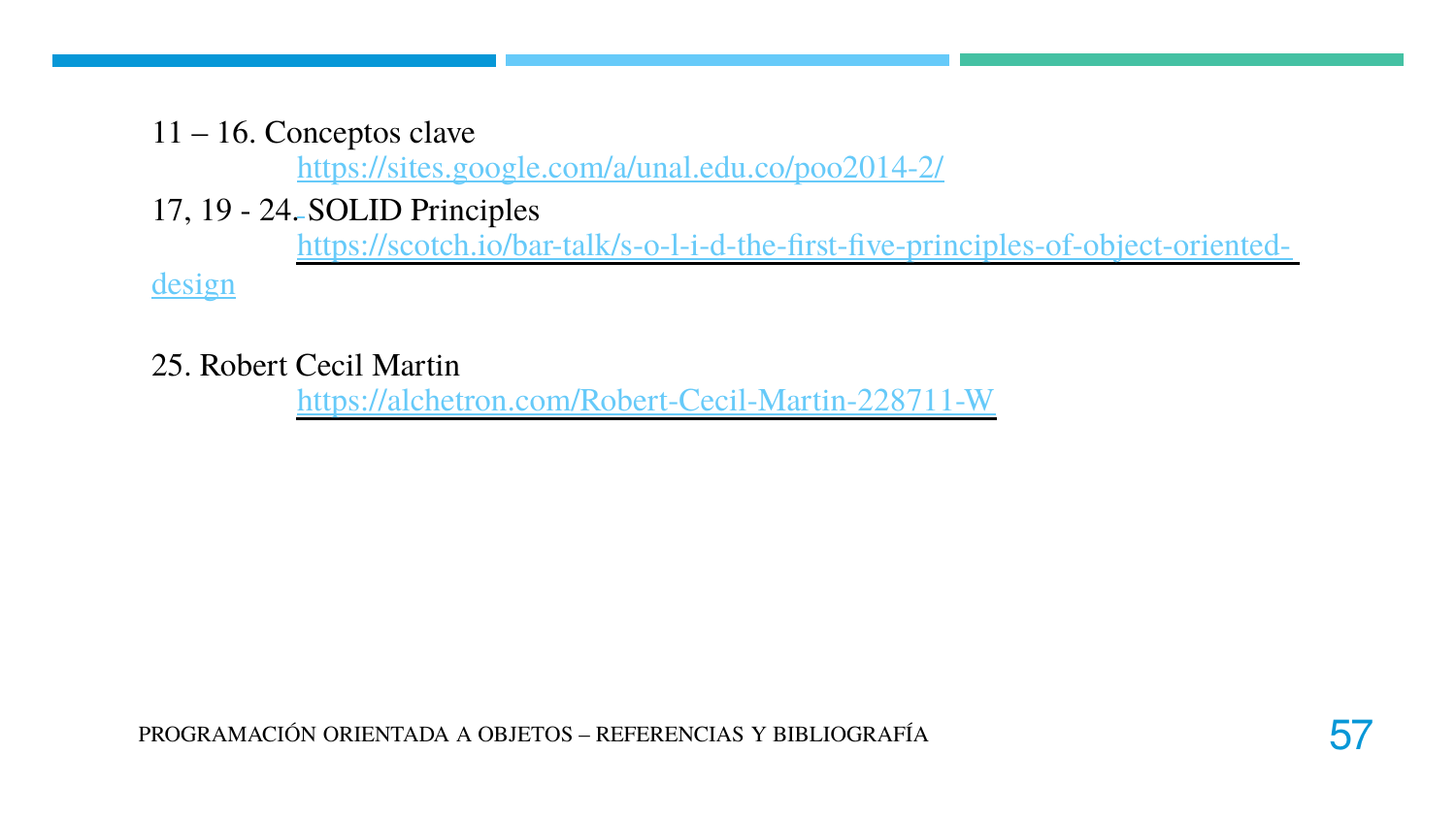

11 – 16. Conceptos clave

https://sites.google.com/a/unal.edu.co/poo2014-2/

17, 19 - 24. SOLID Principles

https://scotch.io/bar-talk/s-o-l-i-d-the-first-five-principles-of-object-oriented-

design

25. Robert Cecil Martin

https://alchetron.com/Robert-Cecil-Martin-228711-W

57

PROGRAMACIÓN ORIENTADA A OBJETOS – REFERENCIAS Y BIBLIOGRAFÍA